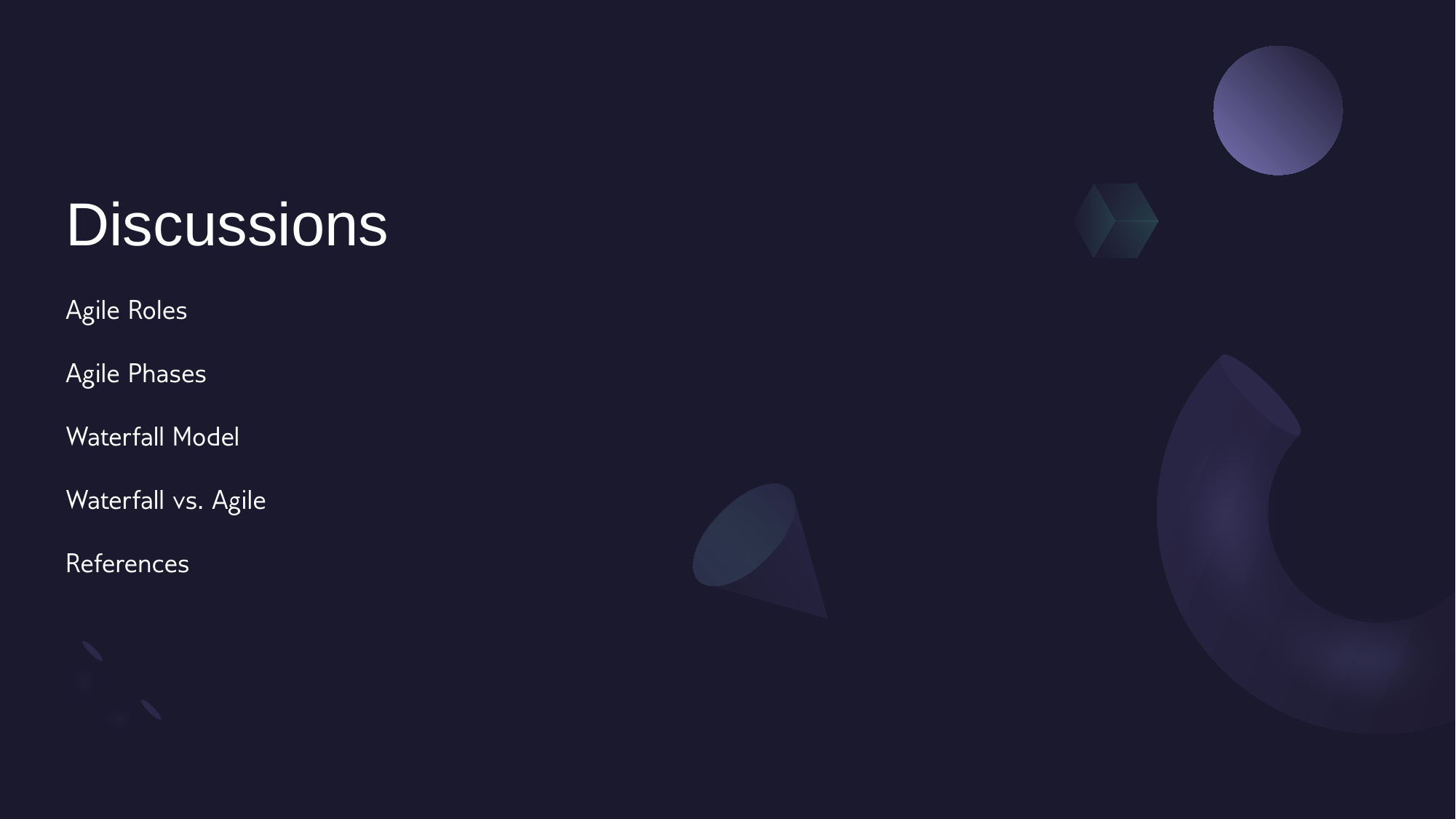

# Discussions
Agile Roles
Agile Phases
Waterfall Model
Waterfall vs. Agile
References